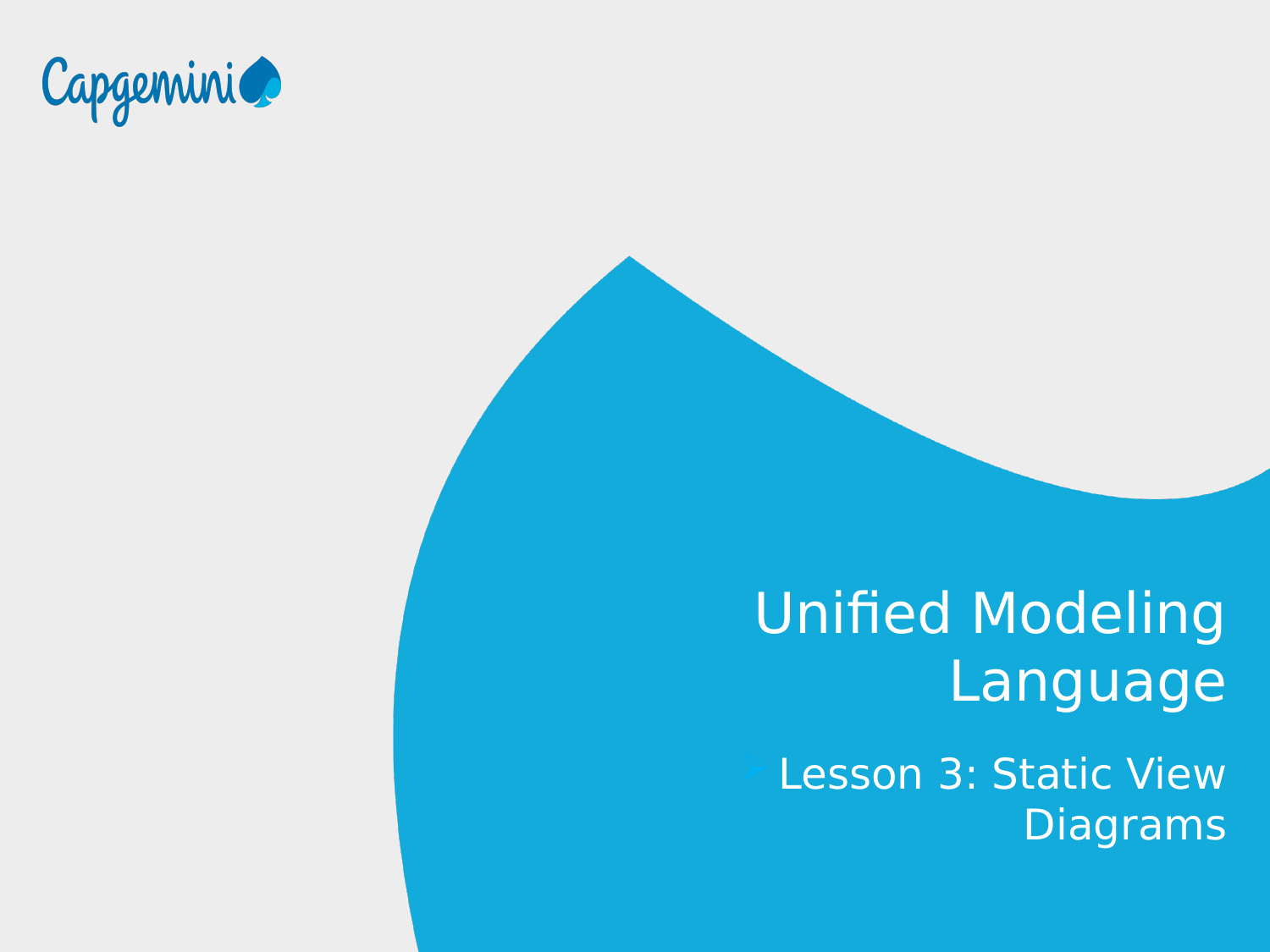

Unified Modeling Language
Lesson 3: Static View Diagrams